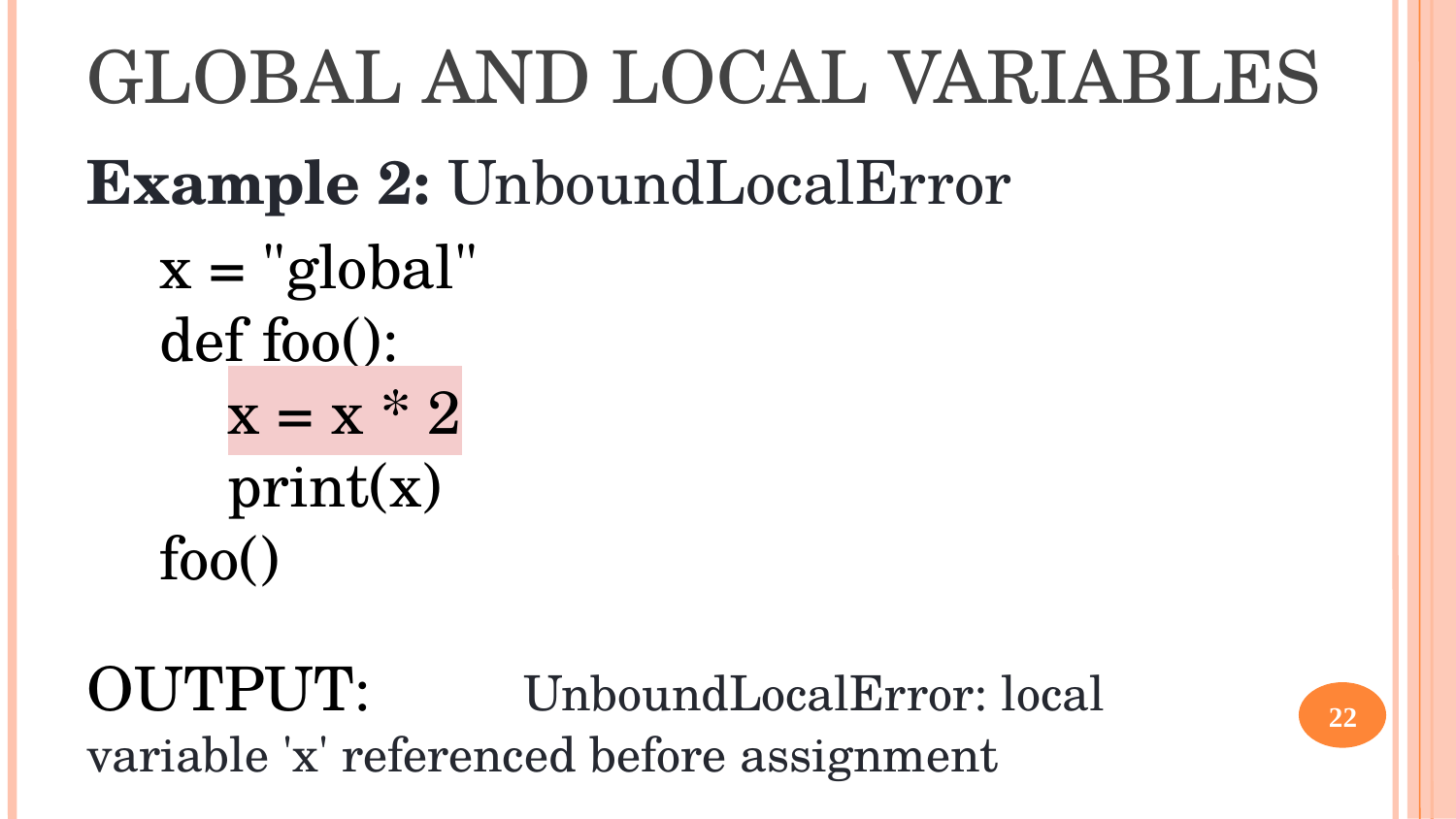

GLOBAL AND LOCAL VARIABLES
Example 2: UnboundLocalError
x = "global"
def foo():
    x = x * 2
    print(x)
foo()

OUTPUT:		UnboundLocalError: local variable 'x' referenced before assignment

22